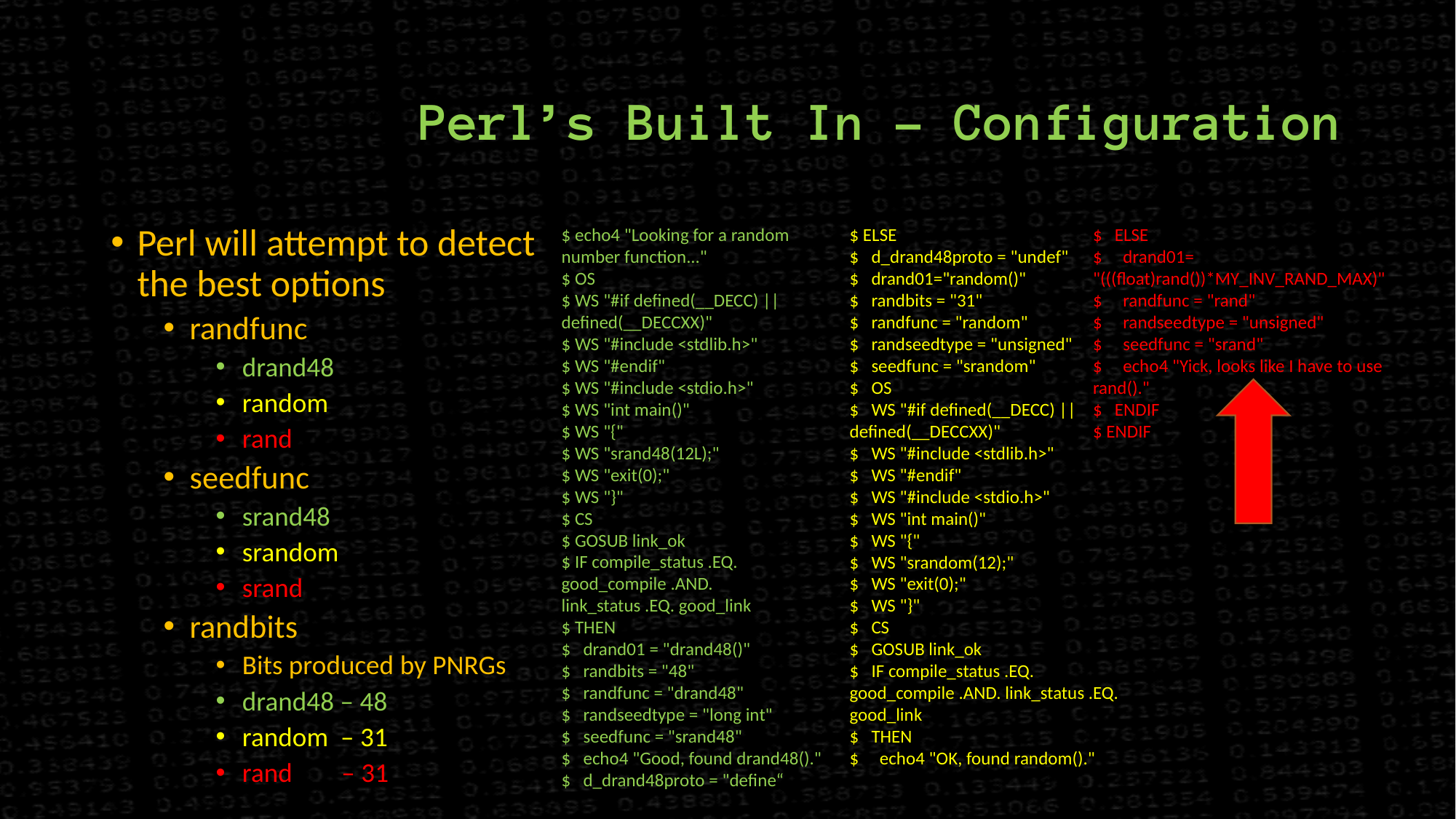

# Perl’s Built In - Configuration
Perl will attempt to detect the best options
randfunc
drand48
random
rand
seedfunc
srand48
srandom
srand
randbits
Bits produced by PNRGs
drand48 – 48
random  – 31
rand        – 31

$ echo4 "Looking for a random number function..."
$ OS
$ WS "#if defined(__DECC) || defined(__DECCXX)"
$ WS "#include <stdlib.h>"
$ WS "#endif"
$ WS "#include <stdio.h>"
$ WS "int main()"
$ WS "{"
$ WS "srand48(12L);"
$ WS "exit(0);"
$ WS "}"
$ CS
$ GOSUB link_ok
$ IF compile_status .EQ. good_compile .AND. link_status .EQ. good_link
$ THEN
$   drand01 = "drand48()"
$   randbits = "48"
$   randfunc = "drand48"
$   randseedtype = "long int"
$   seedfunc = "srand48"
$   echo4 "Good, found drand48()."
$   d_drand48proto = "define“
$ ELSE
$   d_drand48proto = "undef"
$   drand01="random()"
$   randbits = "31"
$   randfunc = "random"
$   randseedtype = "unsigned"
$   seedfunc = "srandom"
$   OS
$   WS "#if defined(__DECC) || defined(__DECCXX)"
$   WS "#include <stdlib.h>"
$   WS "#endif"
$   WS "#include <stdio.h>"
$   WS "int main()"
$   WS "{"
$   WS "srandom(12);"
$   WS "exit(0);"
$   WS "}"
$   CS
$   GOSUB link_ok
$   IF compile_status .EQ. good_compile .AND. link_status .EQ. good_link
$   THEN
$     echo4 "OK, found random()."
$   ELSE
$     drand01= "(((float)rand())*MY_INV_RAND_MAX)"
$     randfunc = "rand"
$     randseedtype = "unsigned"
$     seedfunc = "srand"
$     echo4 "Yick, looks like I have to use rand()."
$   ENDIF
$ ENDIF